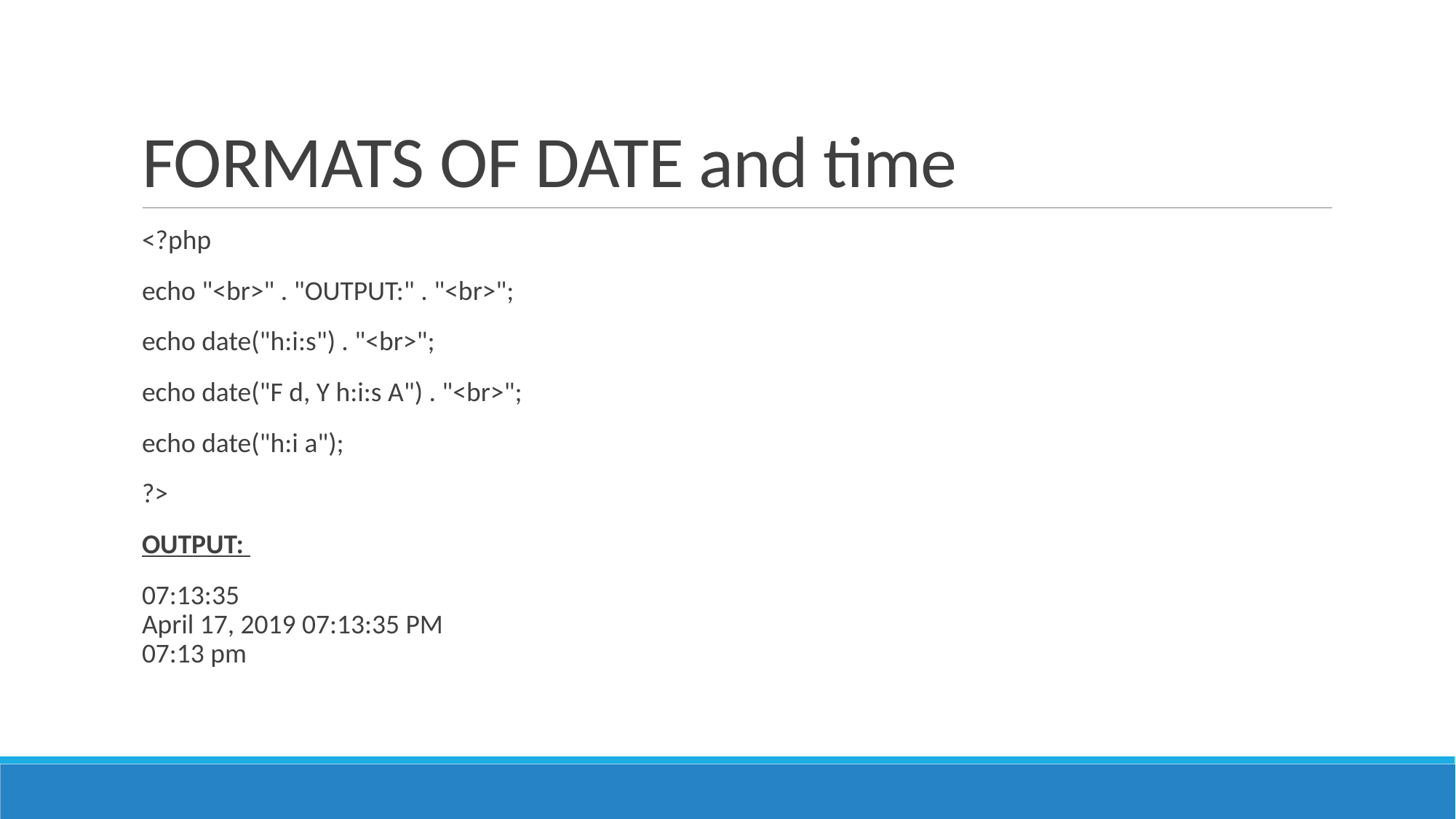

# FORMATS OF DATE and time
<?php
echo "<br>" . "OUTPUT:" . "<br>";
echo date("h:i:s") . "<br>";
echo date("F d, Y h:i:s A") . "<br>";
echo date("h:i a");
?>
OUTPUT:
07:13:35
April 17, 2019 07:13:35 PM
07:13 pm